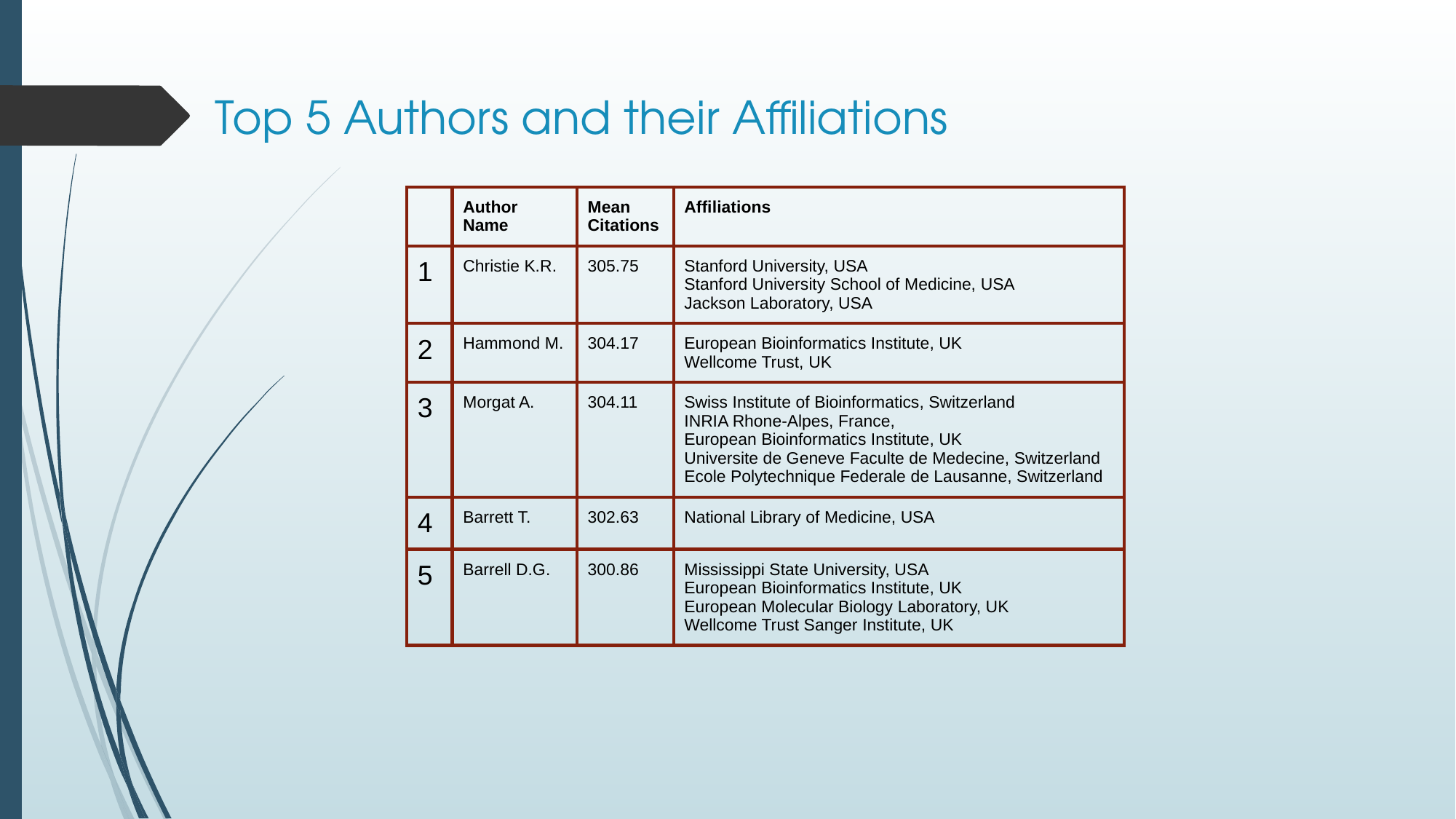

Top 5 Authors and their Affiliations
|  | Author Name | Mean Citations | Affiliations |
| --- | --- | --- | --- |
| 1 | Christie K.R. | 305.75 | Stanford University, USA Stanford University School of Medicine, USA Jackson Laboratory, USA |
| 2 | Hammond M. | 304.17 | European Bioinformatics Institute, UK Wellcome Trust, UK |
| 3 | Morgat A. | 304.11 | Swiss Institute of Bioinformatics, Switzerland INRIA Rhone-Alpes, France, European Bioinformatics Institute, UK Universite de Geneve Faculte de Medecine, Switzerland Ecole Polytechnique Federale de Lausanne, Switzerland |
| 4 | Barrett T. | 302.63 | National Library of Medicine, USA |
| 5 | Barrell D.G. | 300.86 | Mississippi State University, USA European Bioinformatics Institute, UK European Molecular Biology Laboratory, UK Wellcome Trust Sanger Institute, UK |